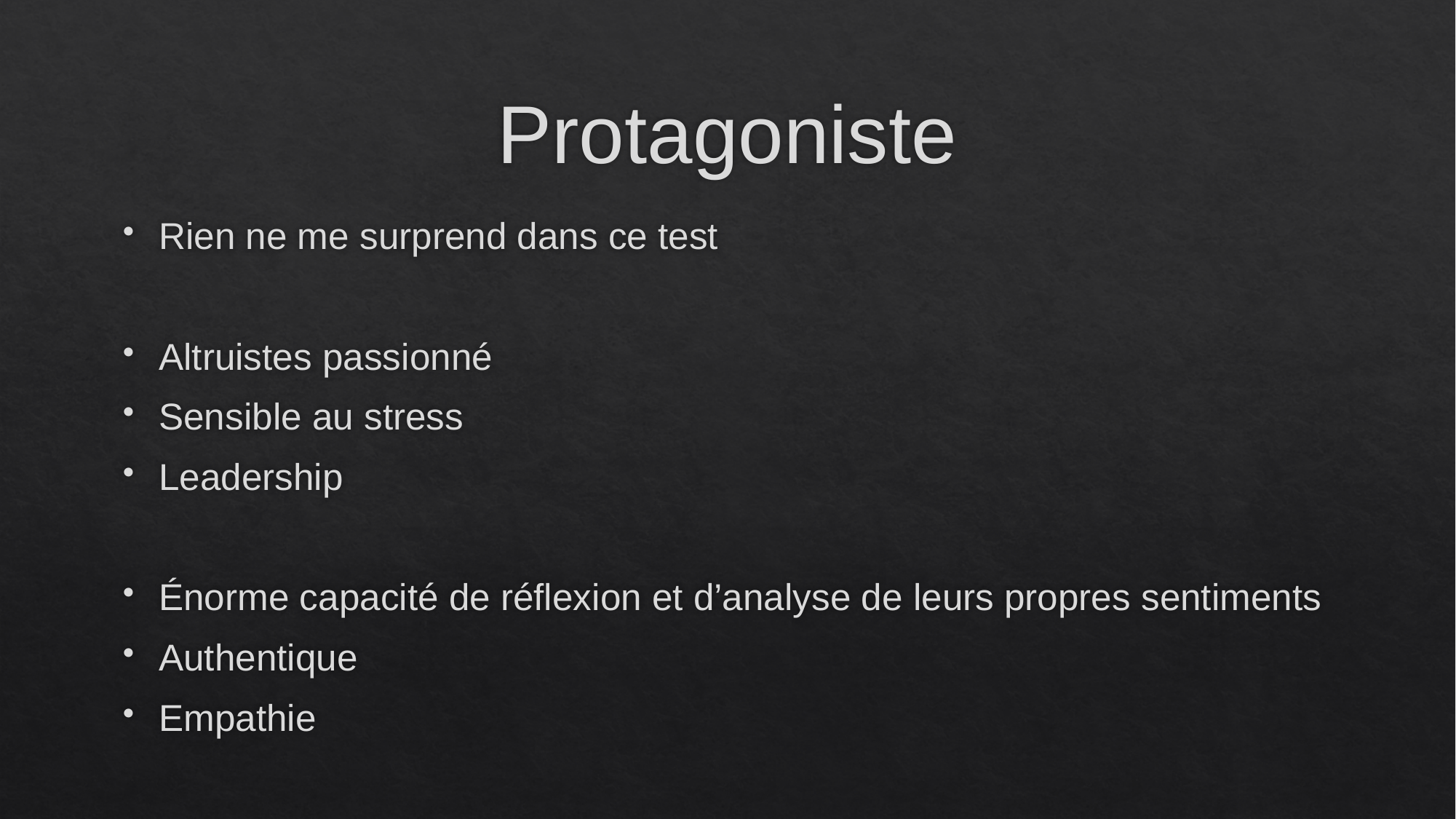

# Protagoniste
Rien ne me surprend dans ce test

Altruistes passionné
Sensible au stress
Leadership

Énorme capacité de réflexion et d’analyse de leurs propres sentiments
Authentique
Empathie